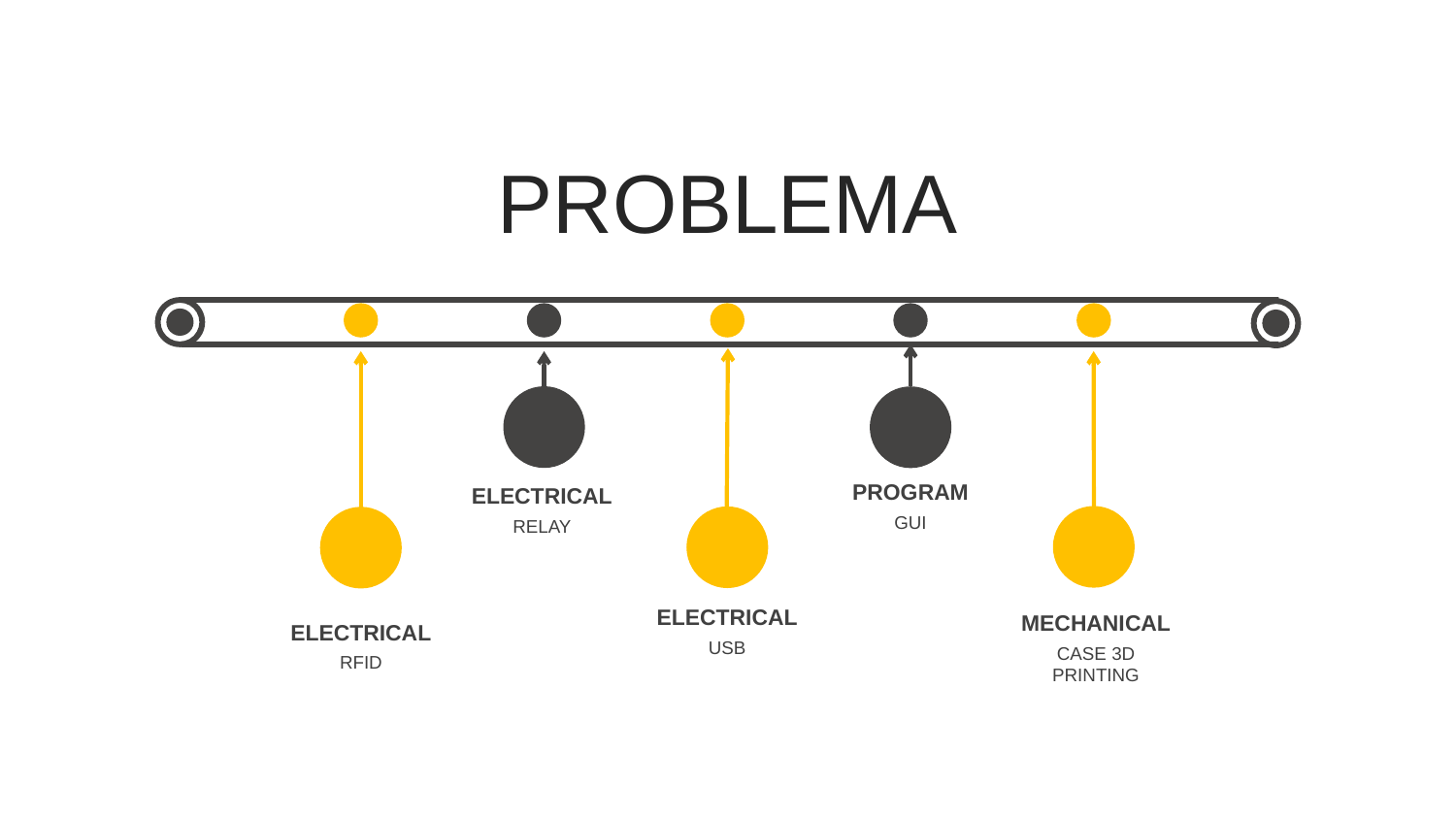

PROBLEMA

PROGRAM
GUI
ELECTRICAL
RELAY

ELECTRICAL
USB
MECHANICAL
CASE 3D PRINTING
ELECTRICAL
RFID